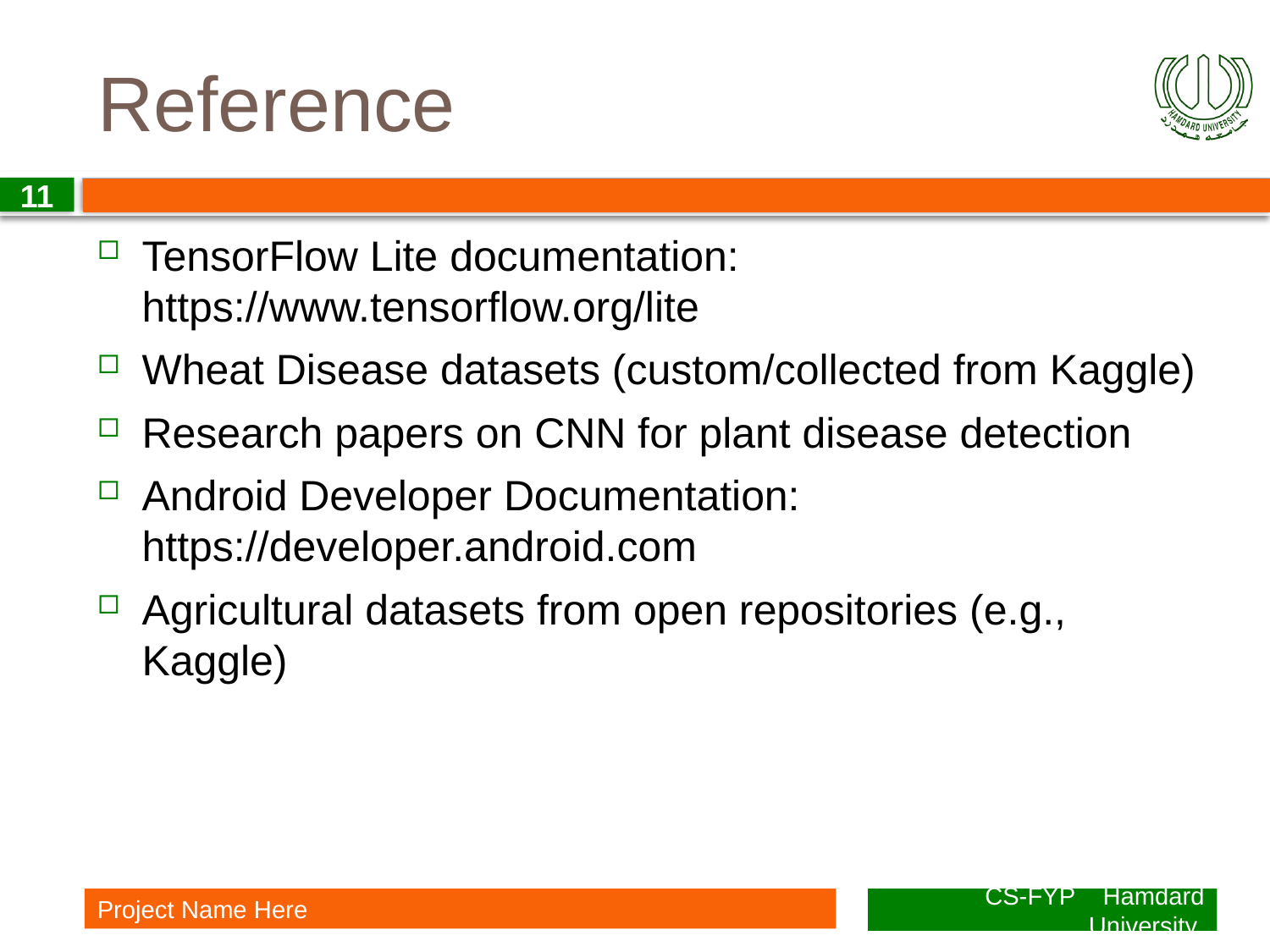

# Reference
11
TensorFlow Lite documentation: https://www.tensorflow.org/lite
Wheat Disease datasets (custom/collected from Kaggle)
Research papers on CNN for plant disease detection
Android Developer Documentation: https://developer.android.com
Agricultural datasets from open repositories (e.g., Kaggle)
Project Name Here
CS-FYP    Hamdard University